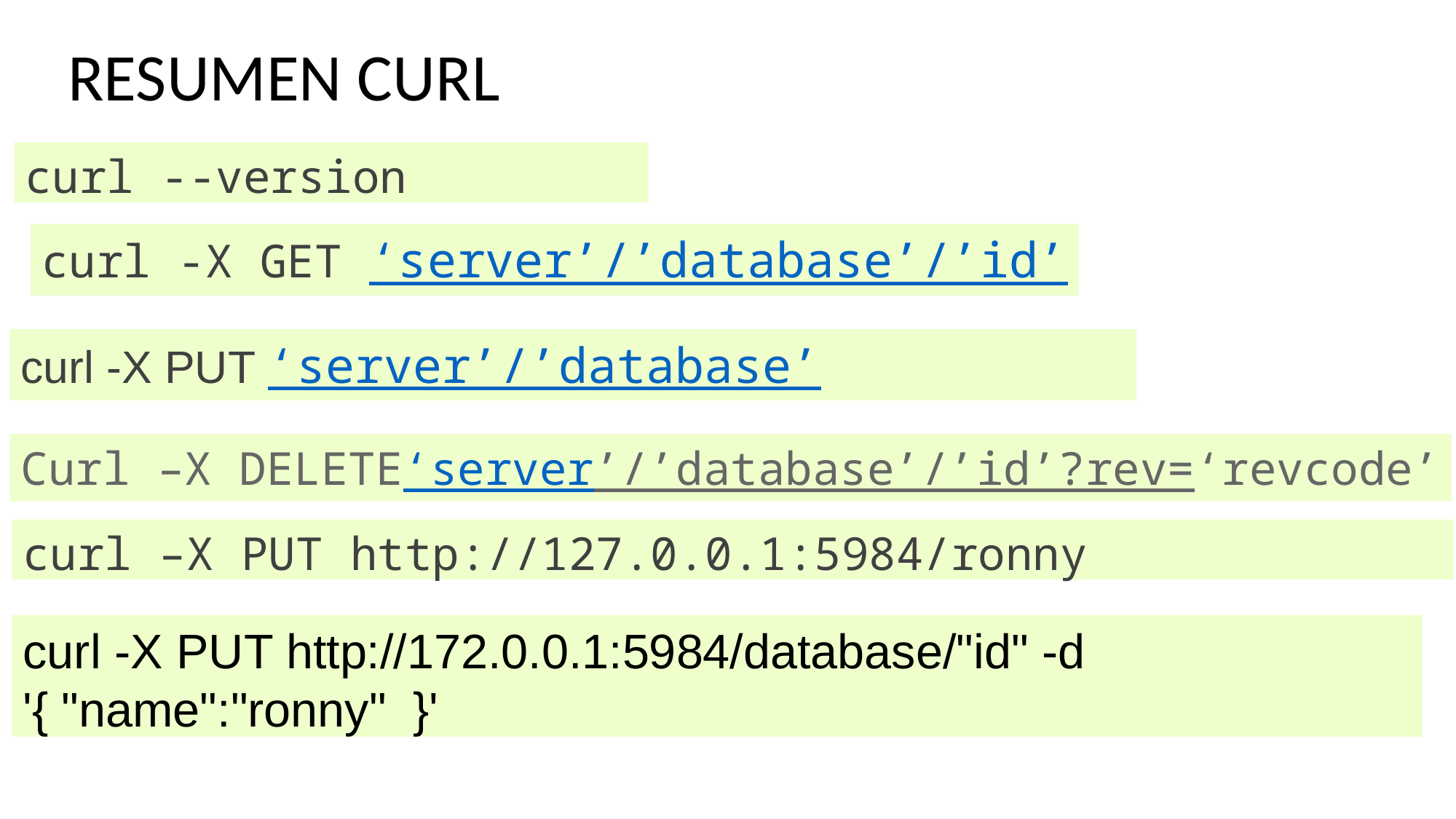

# RESUMEN CURL
curl --version
curl -X GET ‘server’/’database’/’id’
curl -X PUT ‘server’/’database’
Curl –X DELETE‘server’/’database’/’id’?rev=‘revcode’
curl –X PUT http://127.0.0.1:5984/ronny
curl -X PUT http://172.0.0.1:5984/database/"id" -d '{ "name":"ronny"  }'